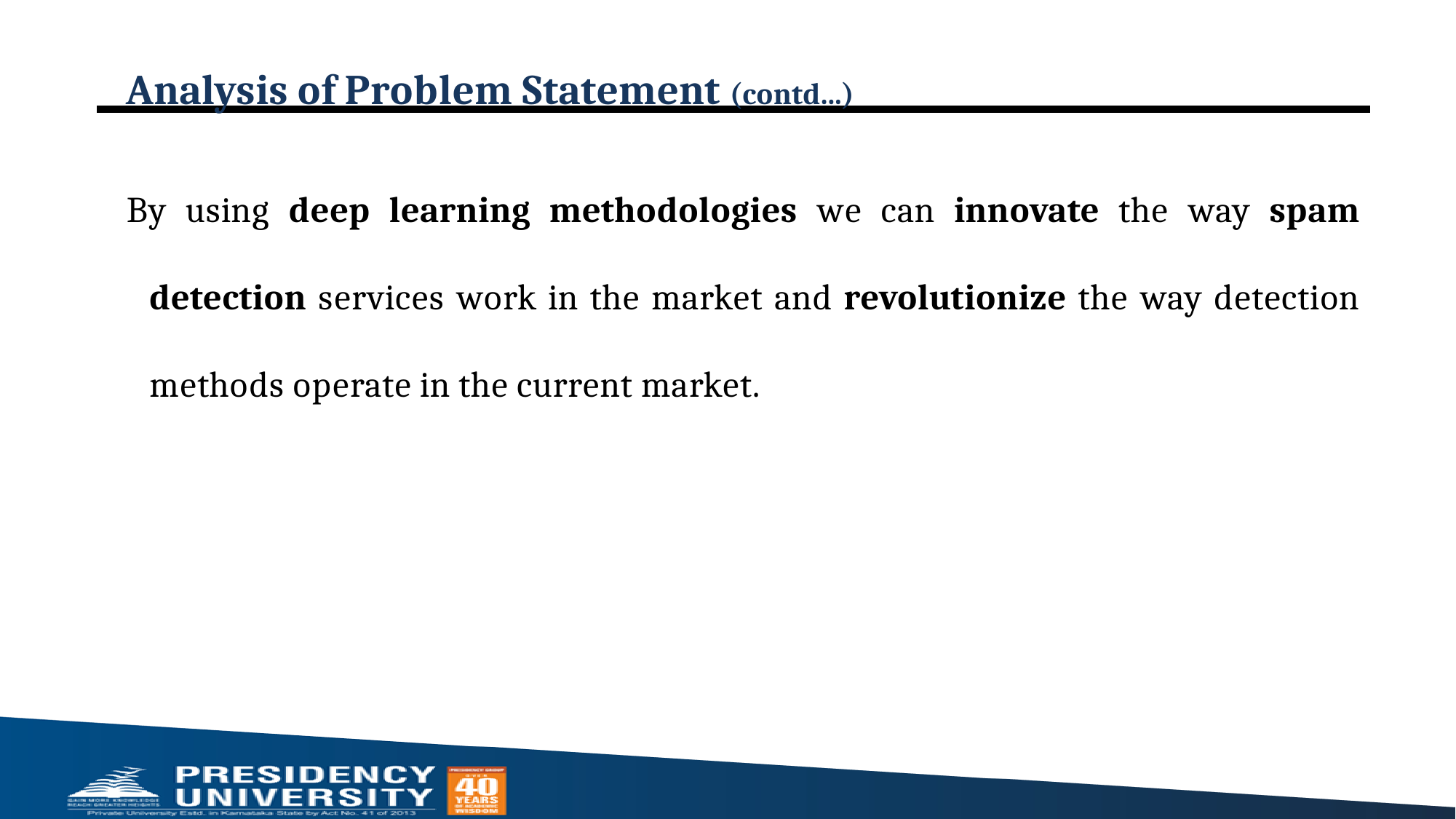

# Analysis of Problem Statement (contd...)
By using deep learning methodologies we can innovate the way spam detection services work in the market and revolutionize the way detection methods operate in the current market.